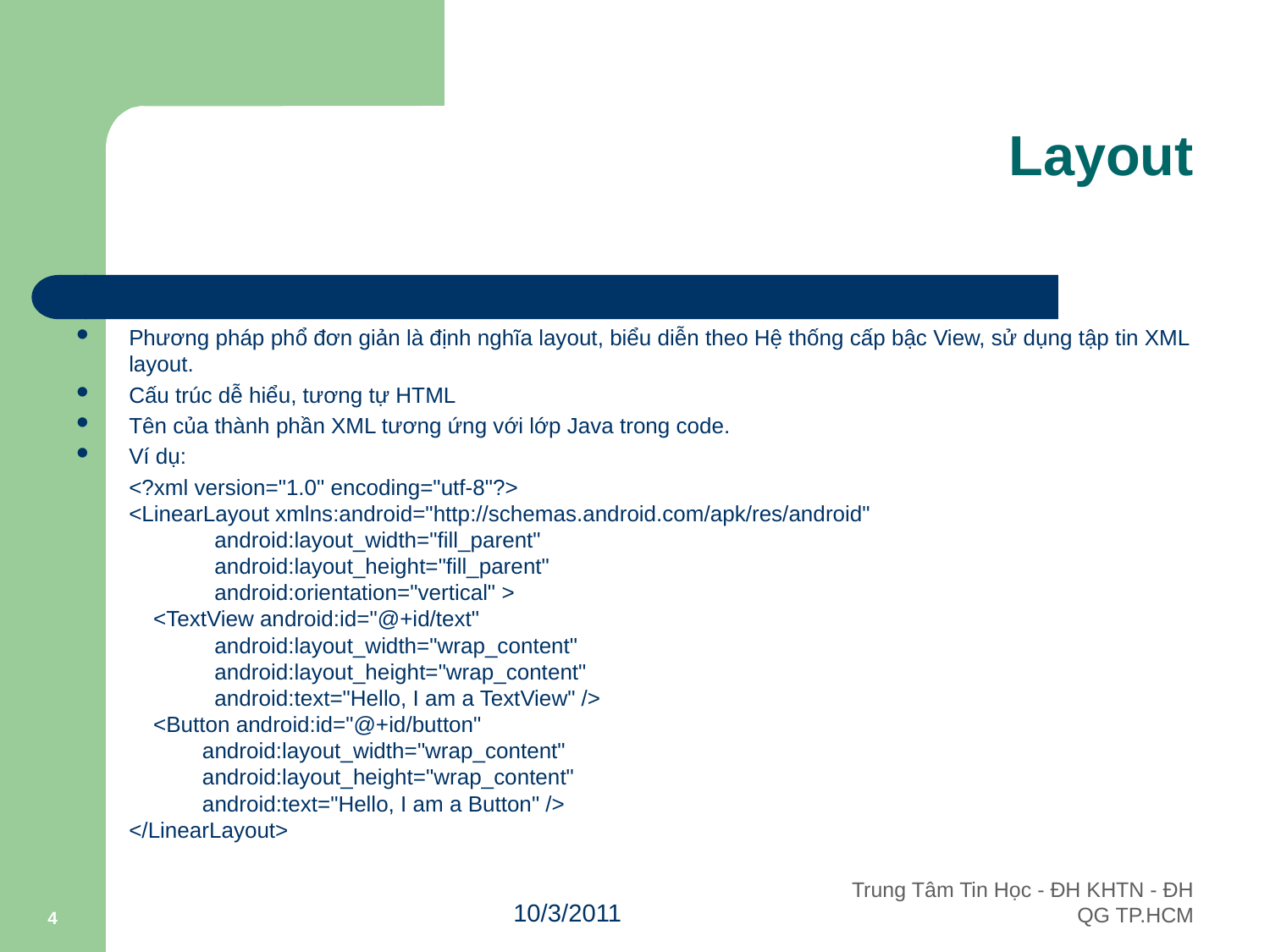

# Layout
Phương pháp phổ đơn giản là định nghĩa layout, biểu diễn theo Hệ thống cấp bậc View, sử dụng tập tin XML layout.
Cấu trúc dễ hiểu, tương tự HTML
Tên của thành phần XML tương ứng với lớp Java trong code.
Ví dụ:
	<?xml version="1.0" encoding="utf-8"?>
<LinearLayout xmlns:android="http://schemas.android.com/apk/res/android"
              android:layout_width="fill_parent"
              android:layout_height="fill_parent"
              android:orientation="vertical" >
    <TextView android:id="@+id/text"
              android:layout_width="wrap_content"
              android:layout_height="wrap_content"
              android:text="Hello, I am a TextView" />
    <Button android:id="@+id/button"
            android:layout_width="wrap_content"
            android:layout_height="wrap_content"
            android:text="Hello, I am a Button" />
</LinearLayout>
4
10/3/2011
Trung Tâm Tin Học - ĐH KHTN - ĐH QG TP.HCM